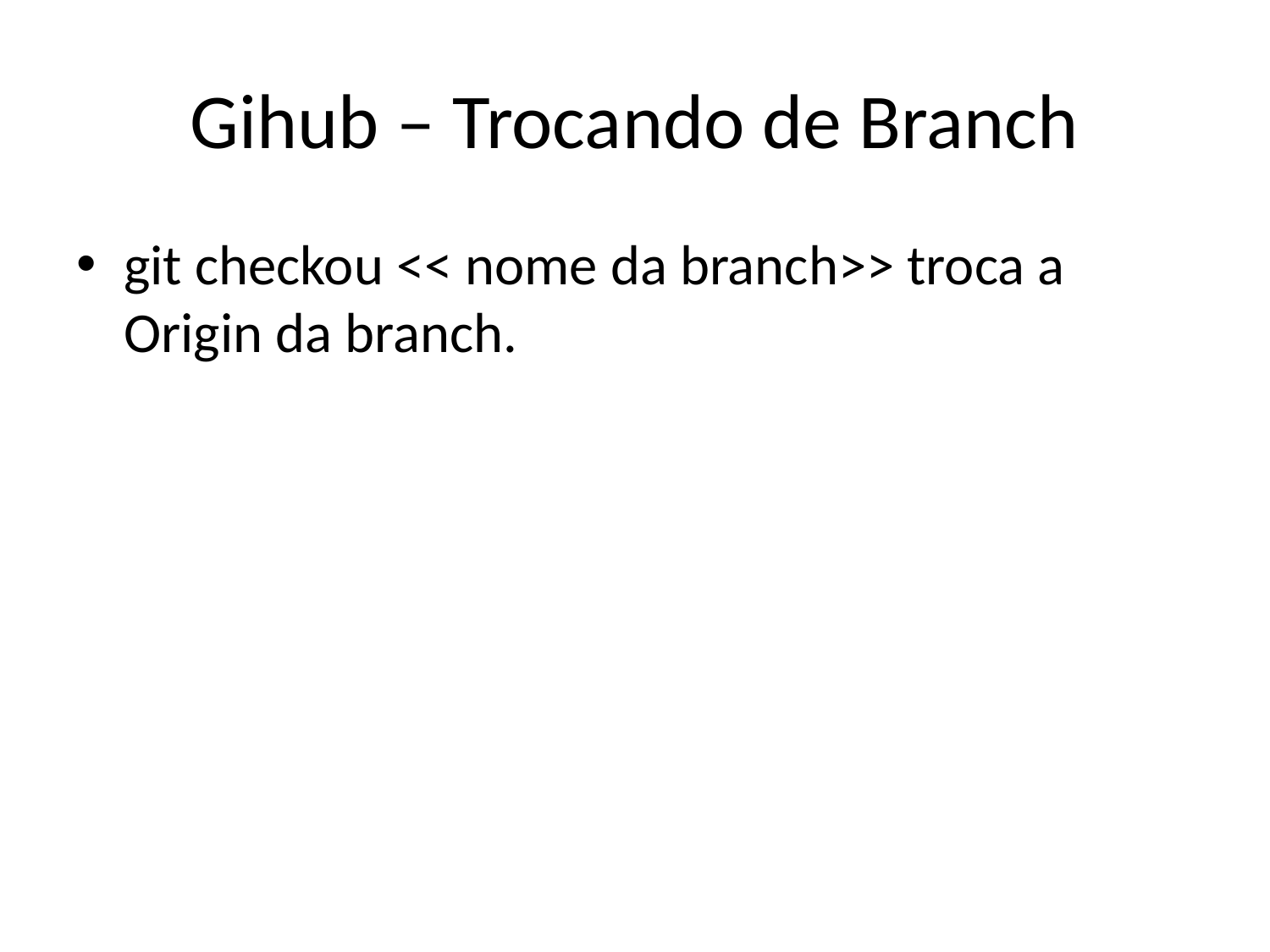

# Gihub – Trocando de Branch
git checkou << nome da branch>> troca a Origin da branch.